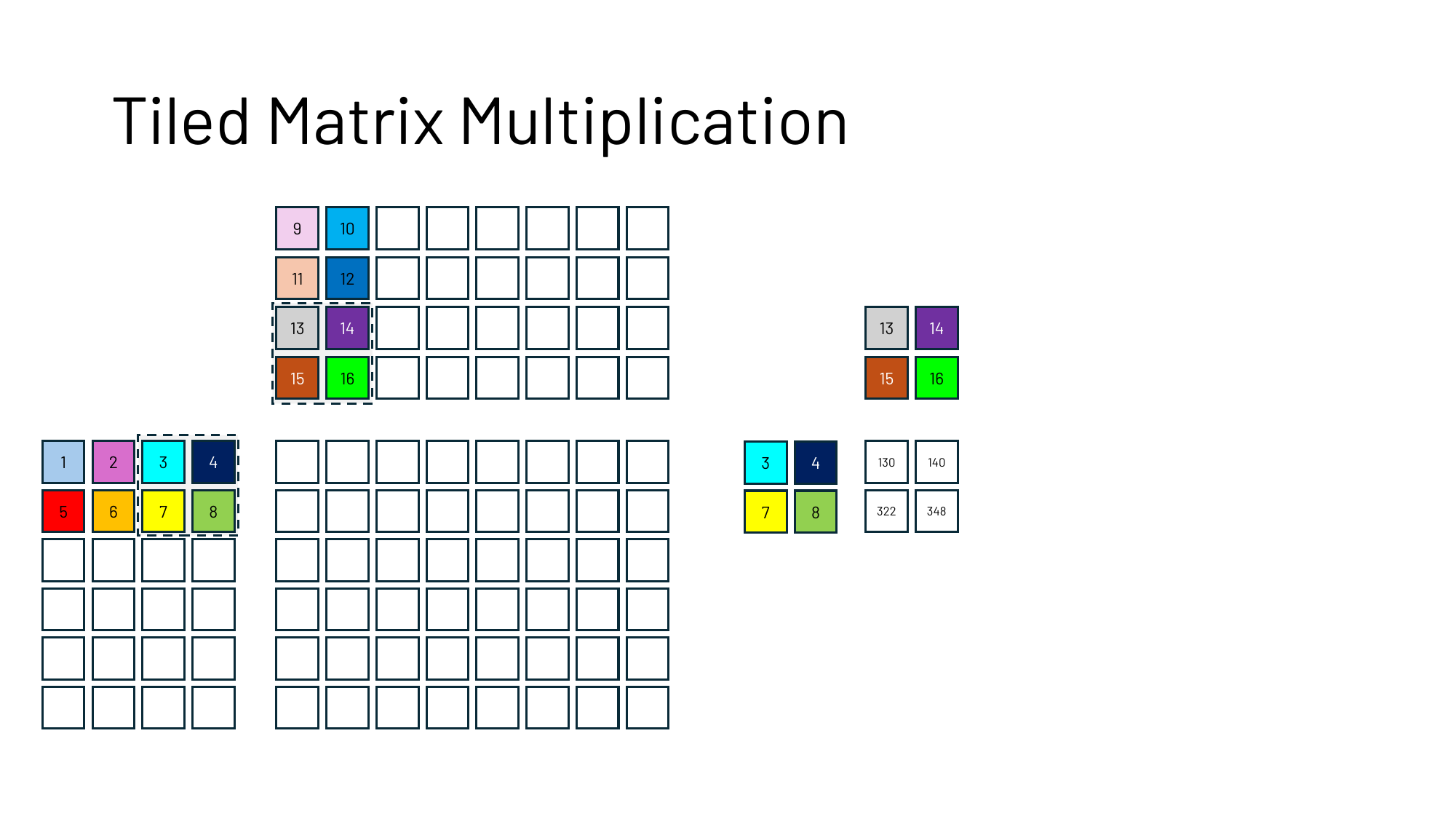

# Tiled Matrix Multiplication

9
10

11
12

13
14

13
14

15
16

15
16

4

31
130
34
140
3

1
2

4
3
8

111
322
122
348
7

5
6

8
7